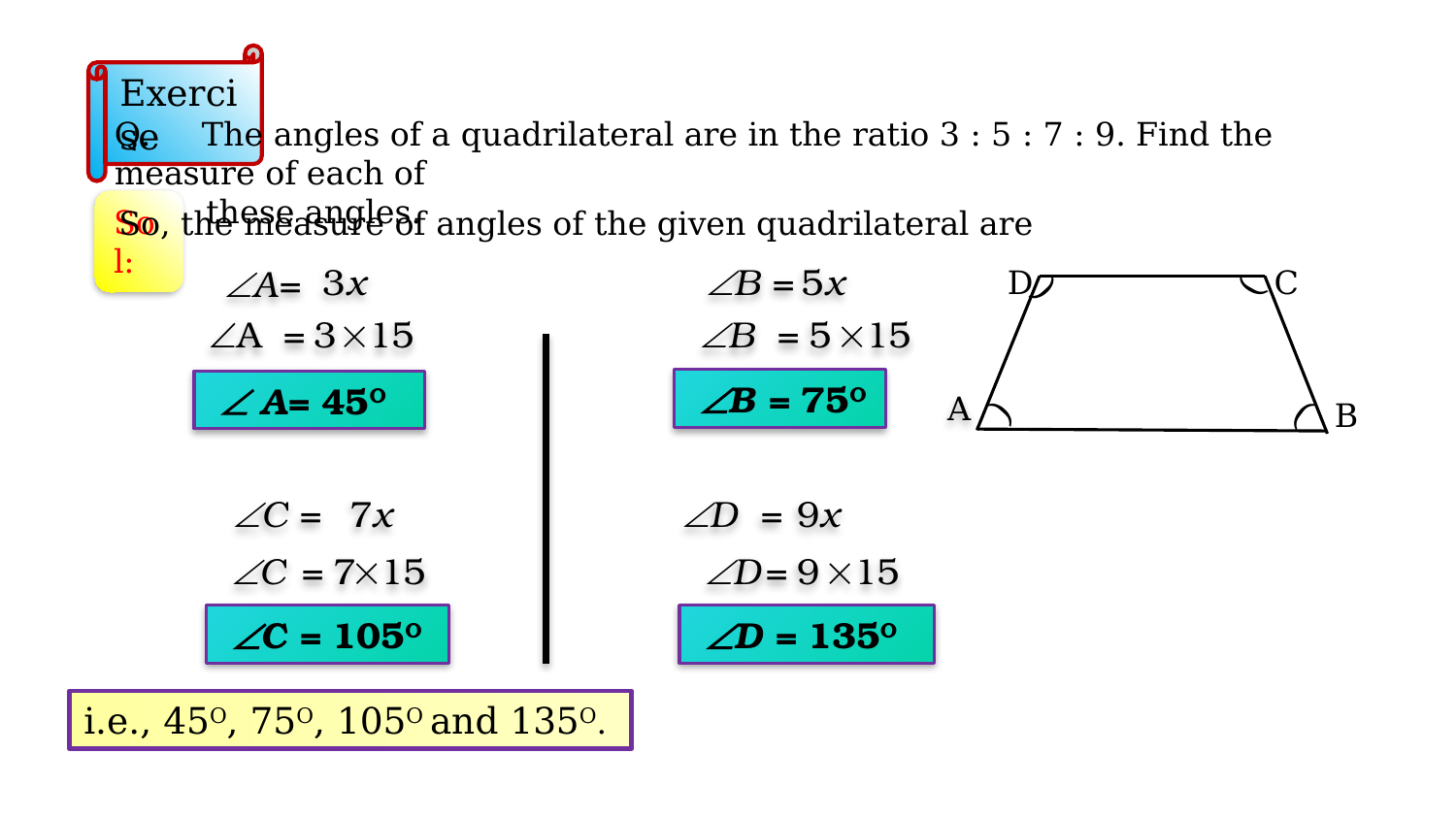

Exercise
Q.     The angles of a quadrilateral are in the ratio 3 : 5 : 7 : 9. Find the measure of each of
         these angles.
Sol:
So, the measure of angles of the given quadrilateral are
 3x
∠B =
 5x
∠A=
D
C
)
)
 ∠A
= 3
×15
 ∠B
= 5
×15
 ∠B = 75O
 ∠ A= 45O
)
A
)
B
∠C =
 7x
∠D  =
 9x
 ∠C
= 7
×15
 ∠D
= 9
×15
 ∠C = 105O
 ∠D = 135O
i.e., 45O, 75O, 105O and 135O.